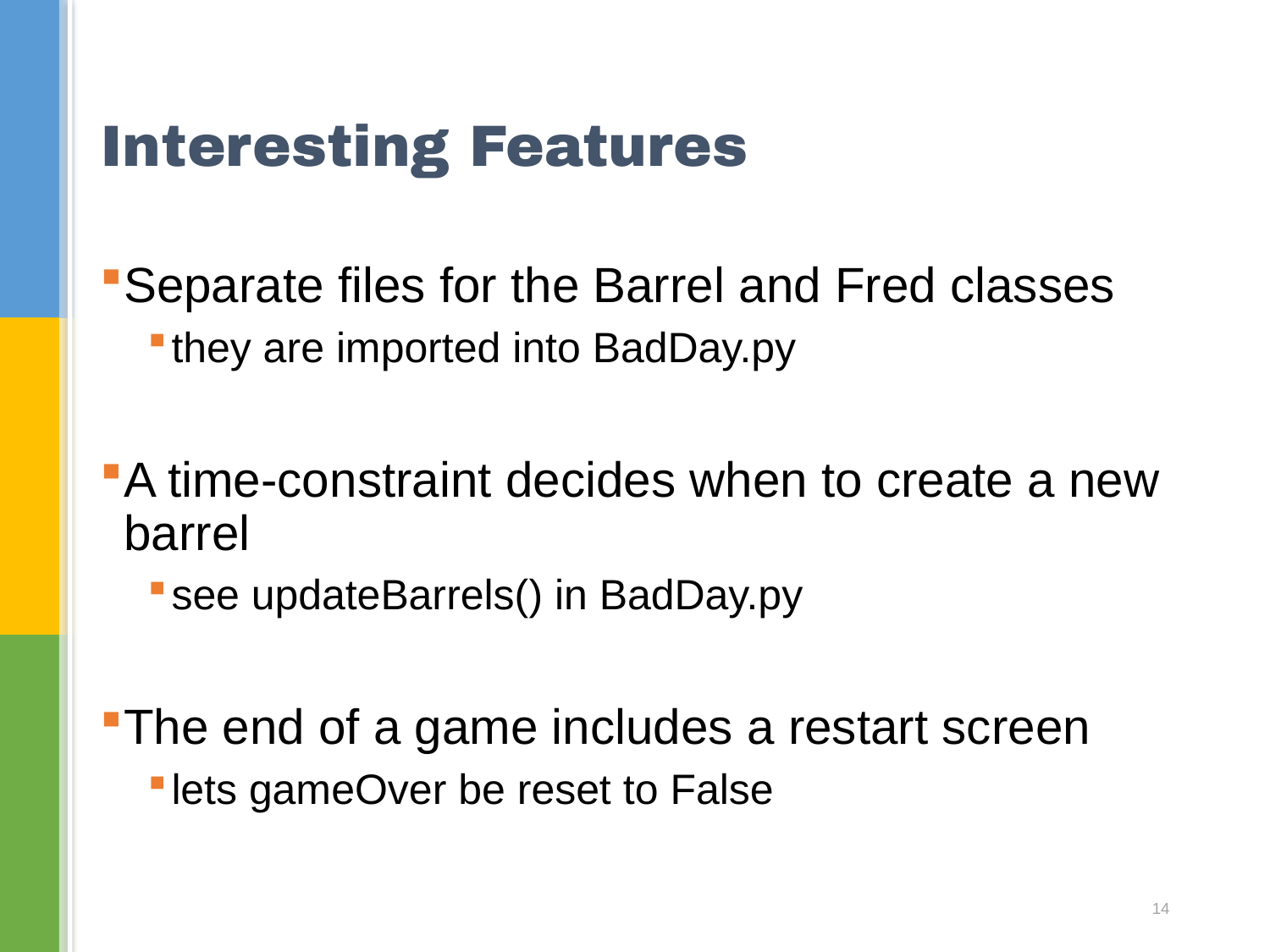

# Interesting Features
Separate files for the Barrel and Fred classes
they are imported into BadDay.py

A time-constraint decides when to create a new barrel
see updateBarrels() in BadDay.py

The end of a game includes a restart screen
lets gameOver be reset to False

14